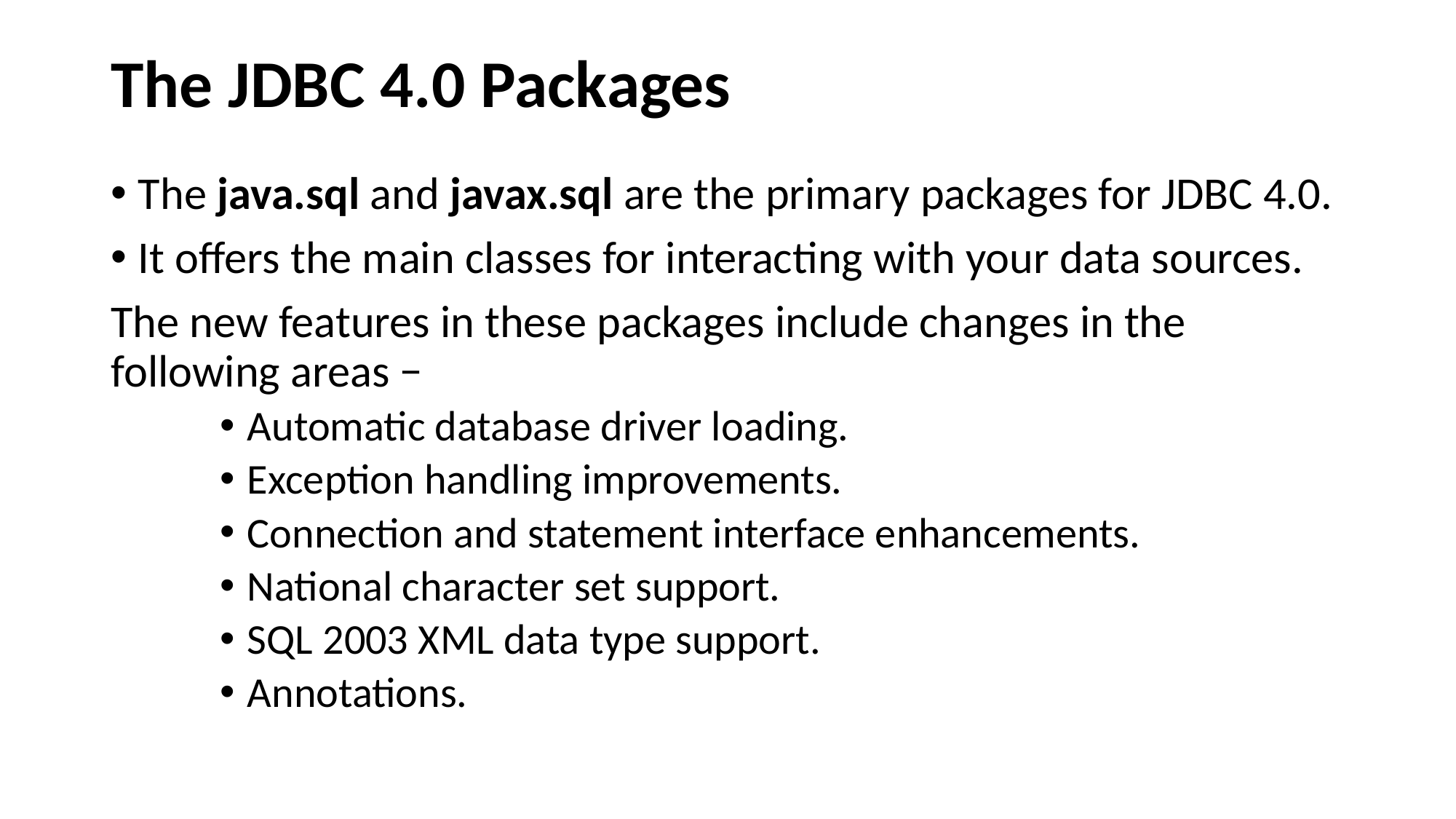

# The JDBC 4.0 Packages
The java.sql and javax.sql are the primary packages for JDBC 4.0.
It offers the main classes for interacting with your data sources.
The new features in these packages include changes in the following areas −
Automatic database driver loading.
Exception handling improvements.
Connection and statement interface enhancements.
National character set support.
SQL 2003 XML data type support.
Annotations.